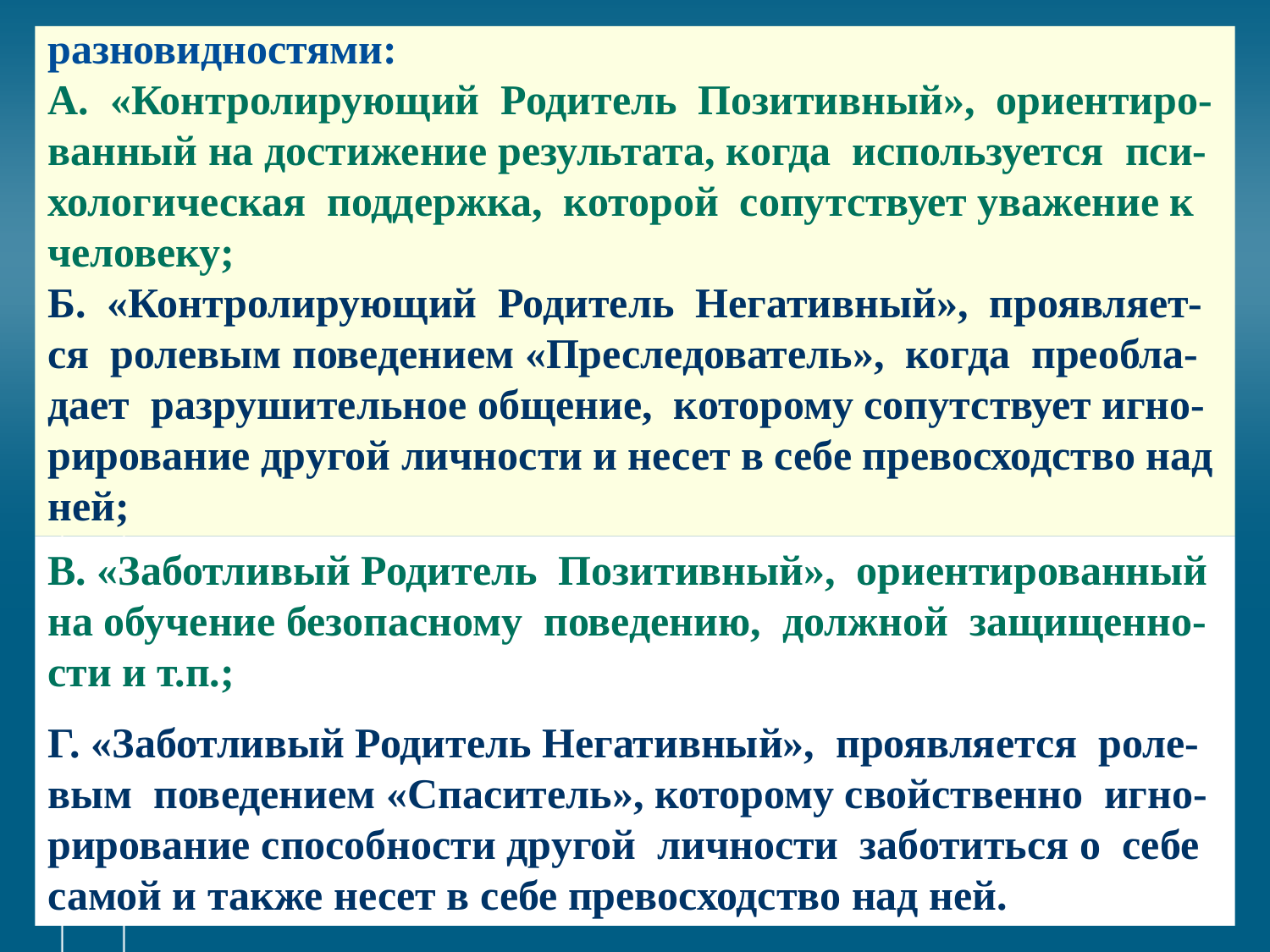

# разновидностями: А.  «Контролирующий  Родитель  Позитивный»,  ориентиро-ванный на достижение результата, когда  используется  пси-хологическая  поддержка,  которой  сопутствует уважение к человеку; Б.  «Контролирующий  Родитель  Негативный»,  проявляет-ся  ролевым поведением «Преследователь»,  когда  преобла-дает  разрушительное общение,  которому сопутствует игно-рирование другой личности и несет в себе превосходство над ней;
В. «Заботливый Родитель  Позитивный»,  ориентированный на обучение безопасному  поведению,  должной  защищенно-сти и т.п.;
Г. «Заботливый Родитель Негативный»,  проявляется  роле-вым  поведением «Спаситель», которому свойственно  игно-рирование способности другой  личности  заботиться о  себе самой и также несет в себе превосходство над ней.